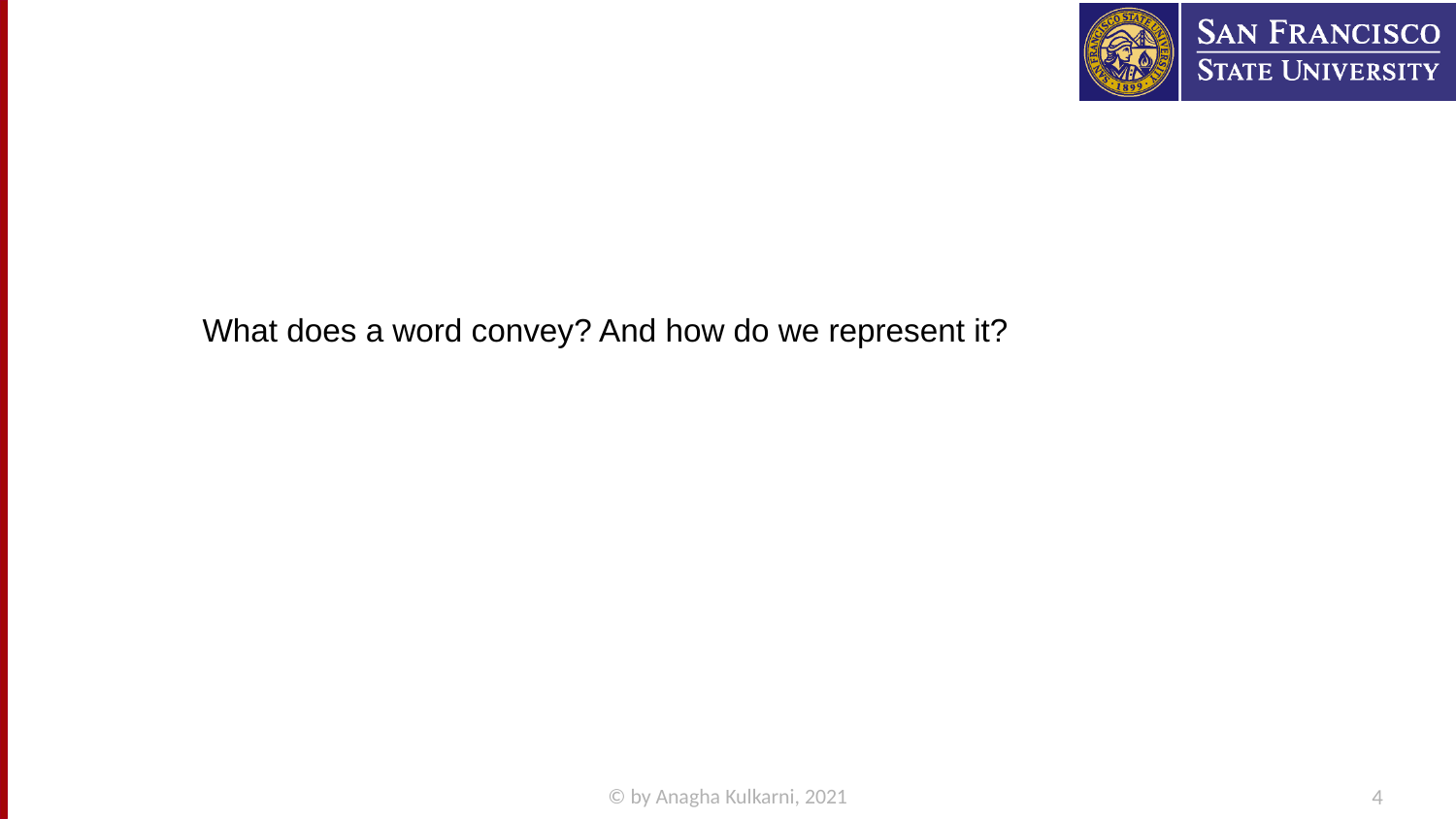

What does a word convey? And how do we represent it?
© by Anagha Kulkarni, 2021
4